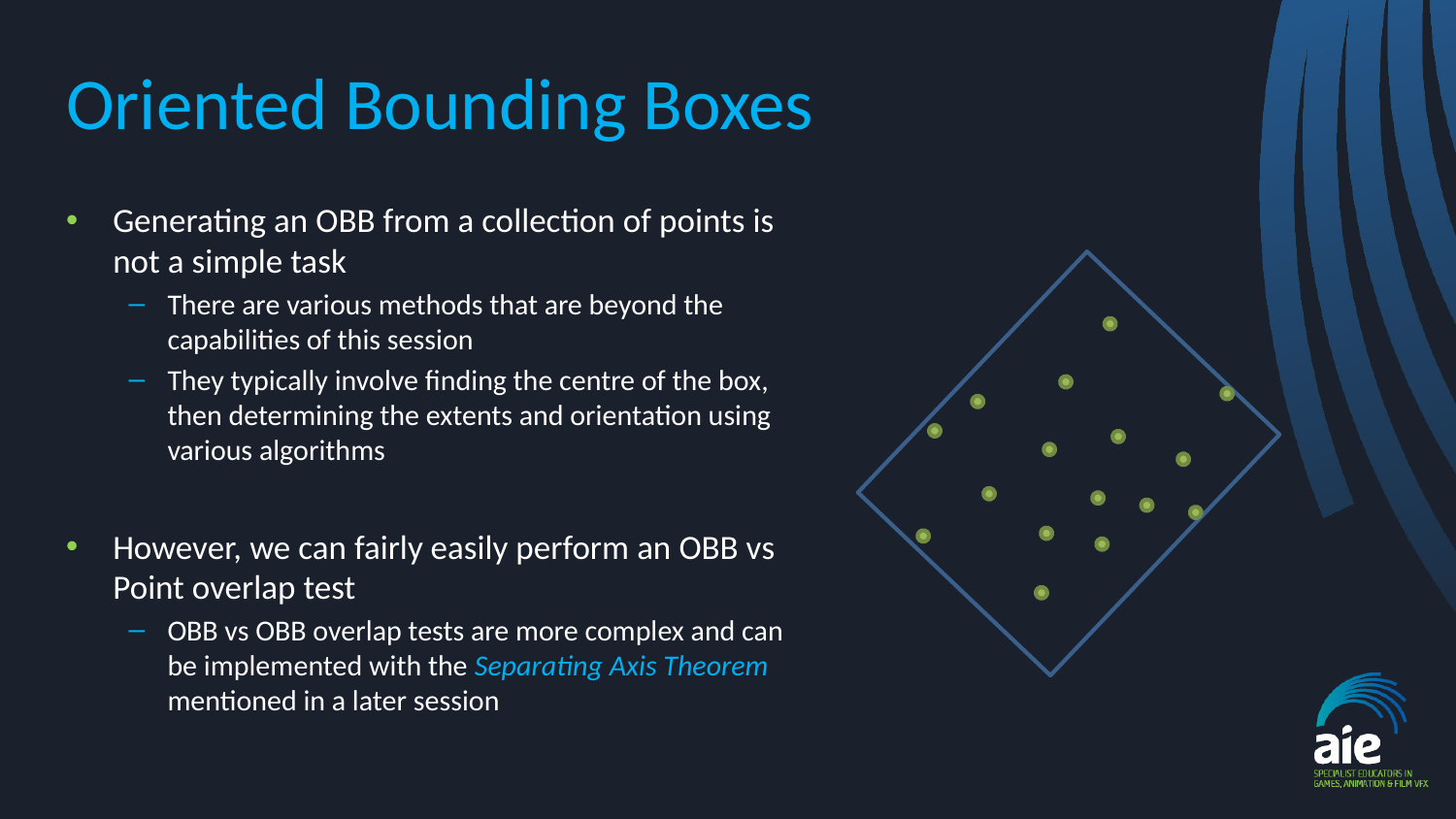

# Oriented Bounding Boxes
Generating an OBB from a collection of points is not a simple task
There are various methods that are beyond the capabilities of this session
They typically involve finding the centre of the box, then determining the extents and orientation using various algorithms

However, we can fairly easily perform an OBB vs Point overlap test
OBB vs OBB overlap tests are more complex and can be implemented with the Separating Axis Theorem mentioned in a later session